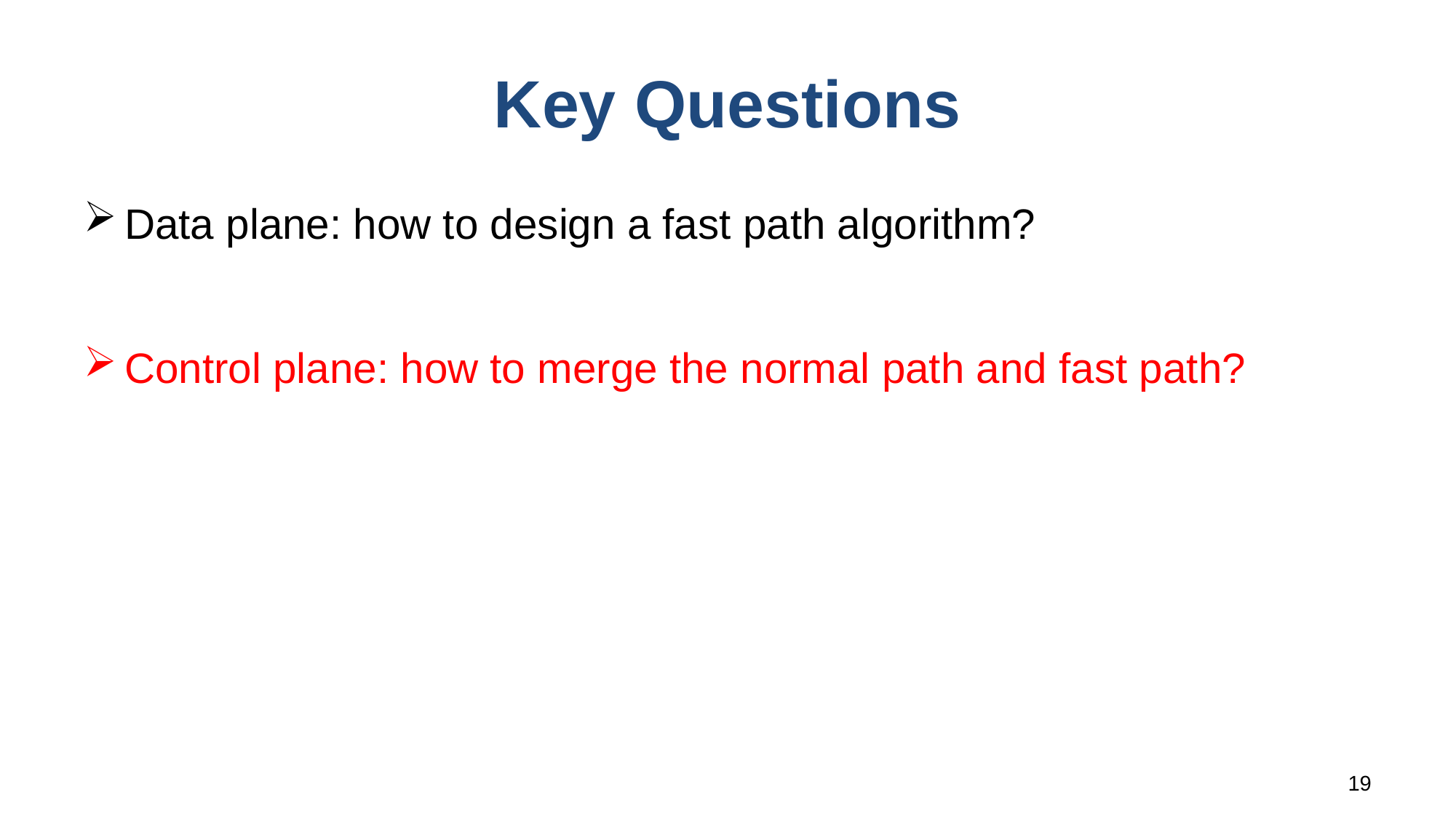

# Key Questions
Data plane: how to design a fast path algorithm?

Control plane: how to merge the normal path and fast path?
19